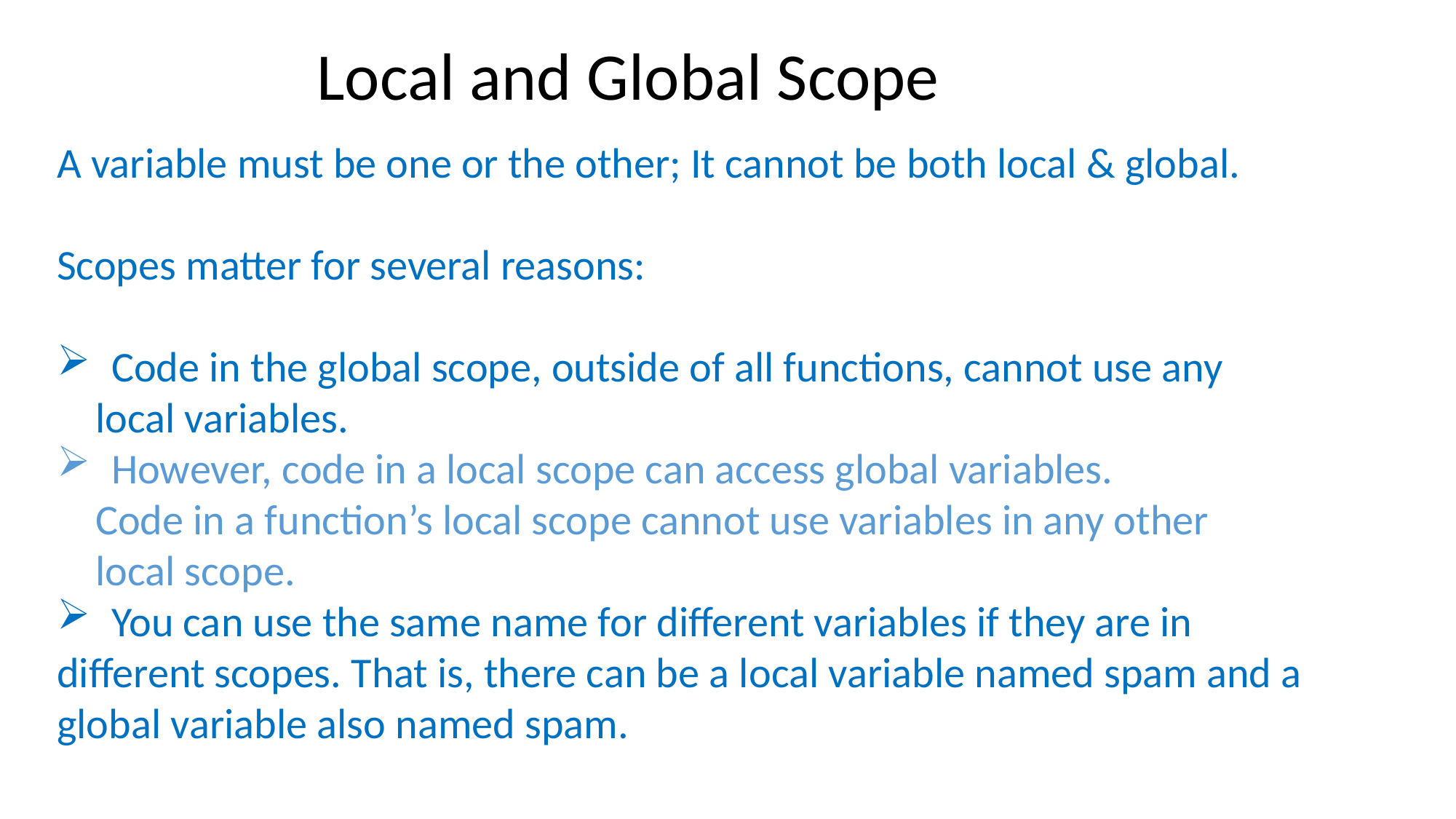

# Local and Global Scope
A variable must be one or the other; It cannot be both local & global.

Scopes matter for several reasons:

Code in the global scope, outside of all functions, cannot use any
    local variables.
However, code in a local scope can access global variables.
    Code in a function’s local scope cannot use variables in any other
    local scope.
You can use the same name for different variables if they are in
different scopes. That is, there can be a local variable named spam and a global variable also named spam.